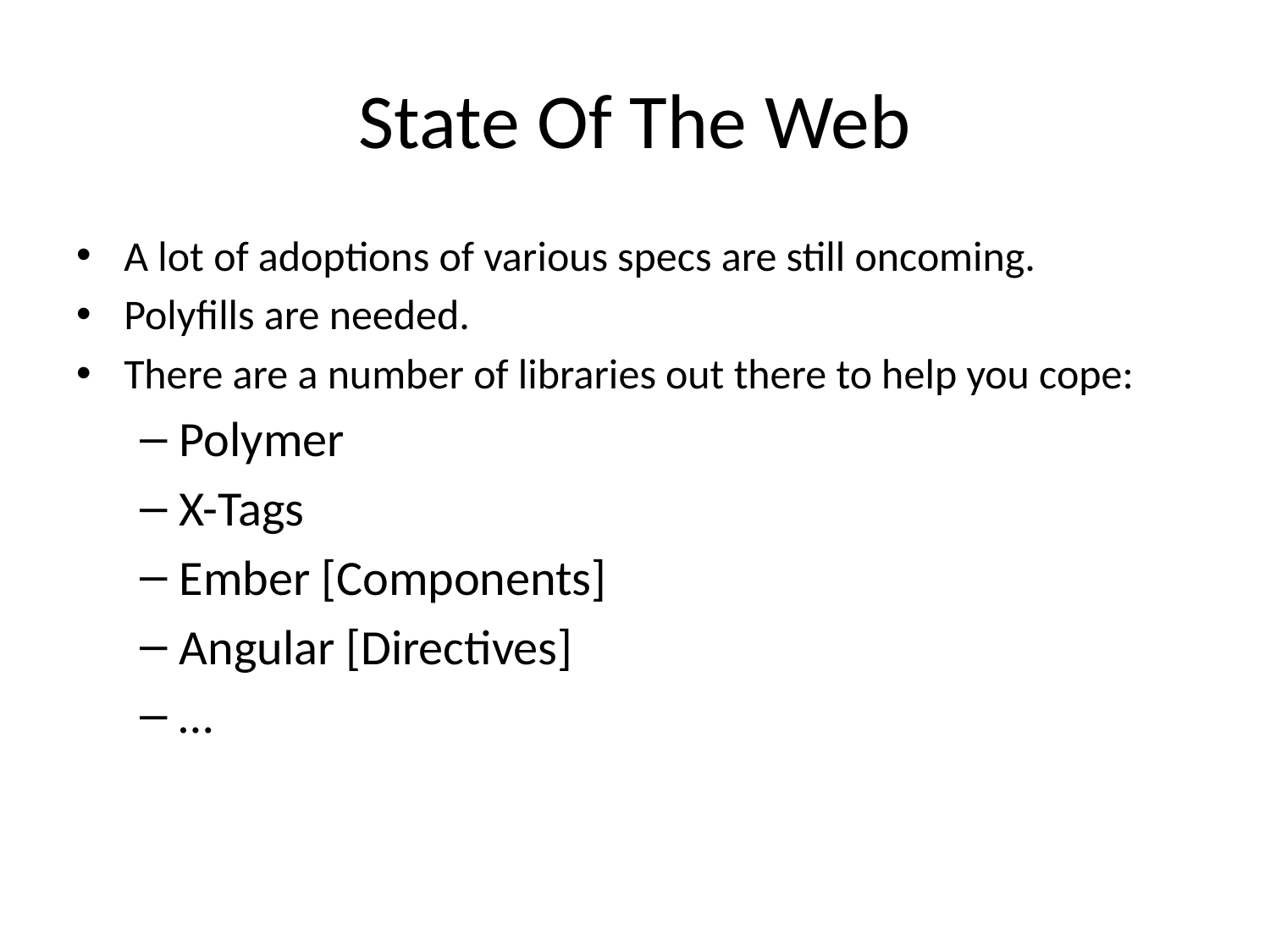

# State Of The Web
A lot of adoptions of various specs are still oncoming.
Polyfills are needed.
There are a number of libraries out there to help you cope:
Polymer
X-Tags
Ember [Components]
Angular [Directives]
…